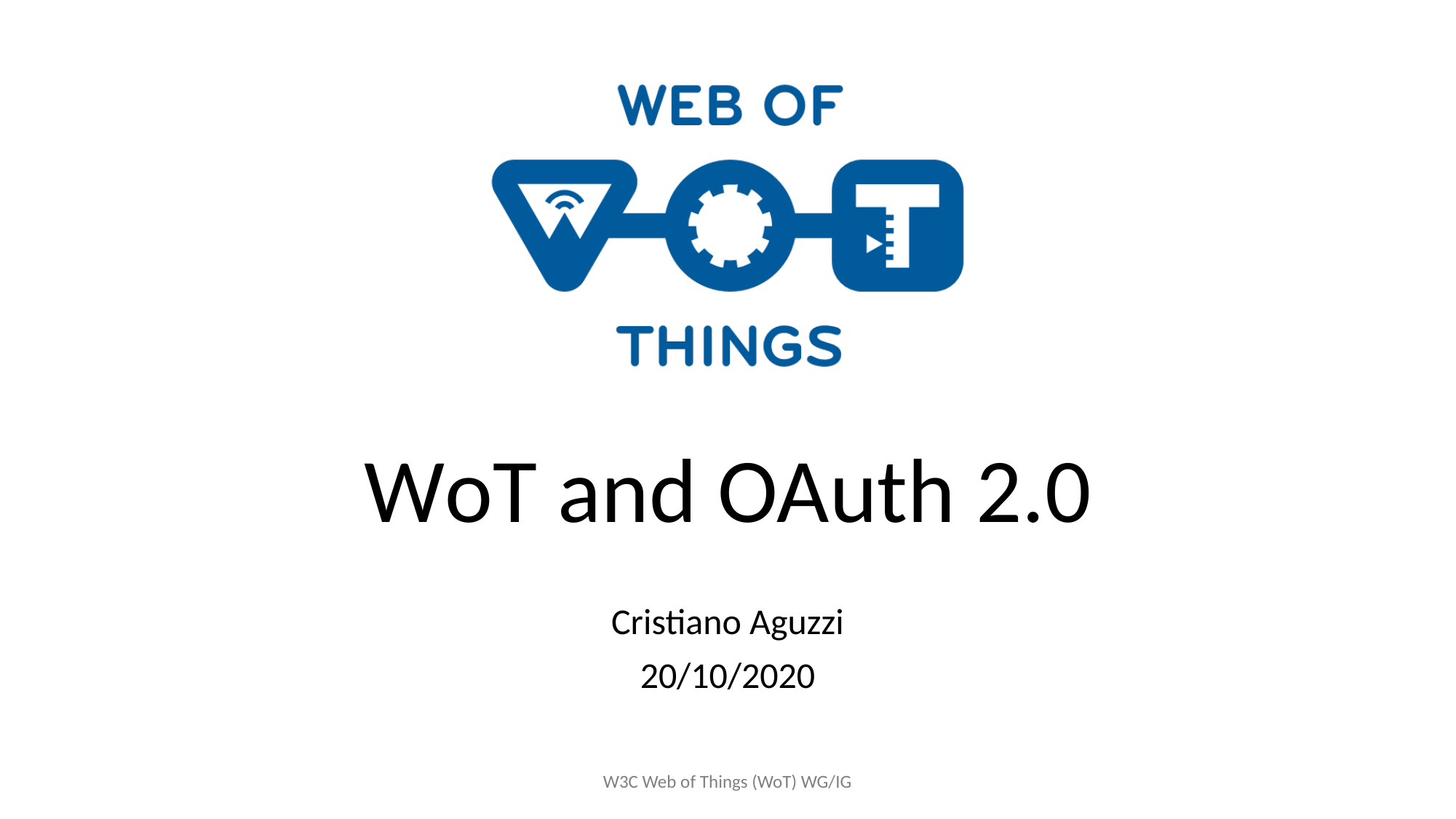

# WoT and OAuth 2.0
Cristiano Aguzzi
20/10/2020
W3C Web of Things (WoT) WG/IG